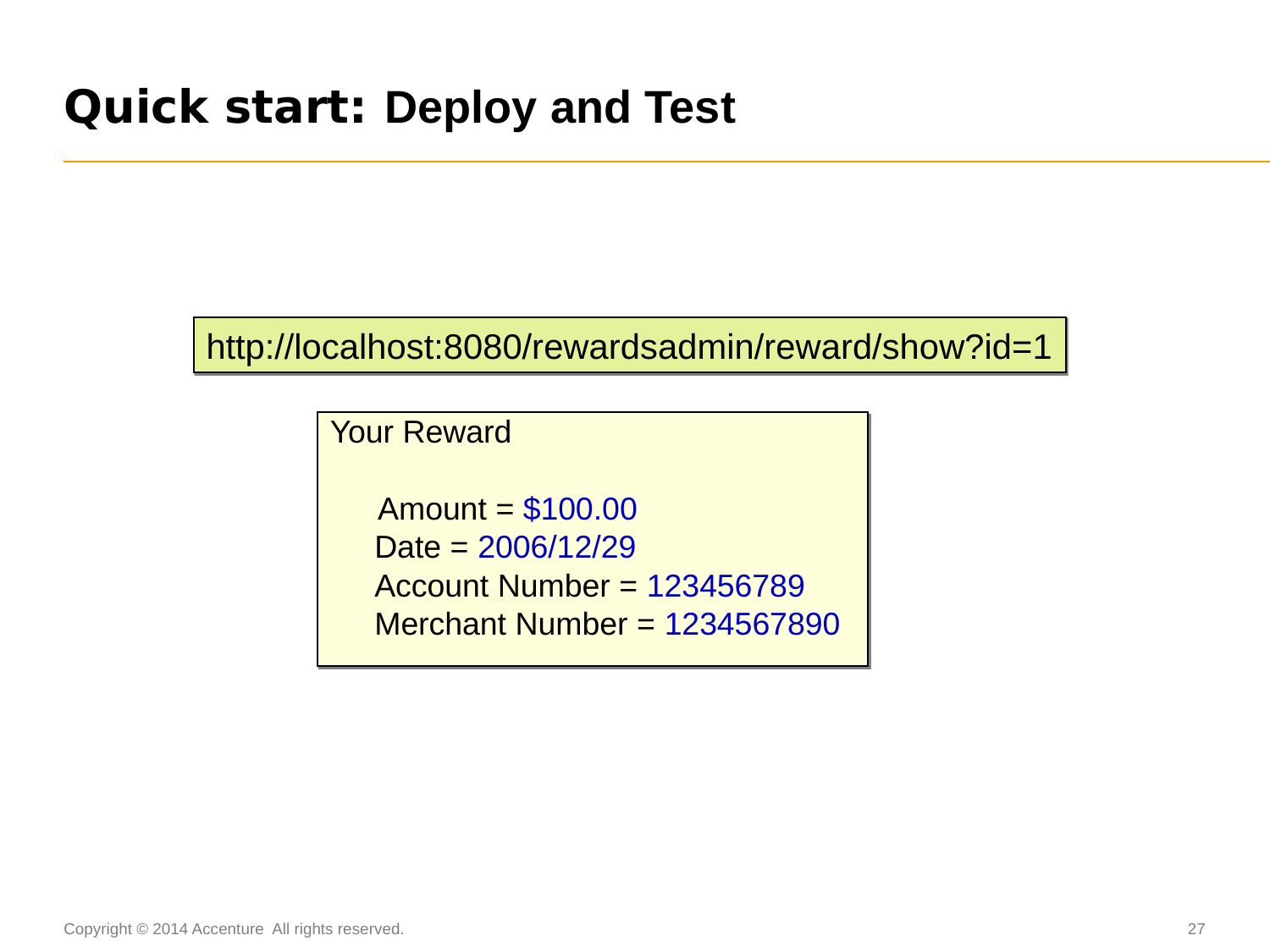

# Quick start: Deploy and Test
http://localhost:8080/rewardsadmin/reward/show?id=1
Your Reward

	Amount = $100.00
     Date = 2006/12/29
     Account Number = 123456789
     Merchant Number = 1234567890